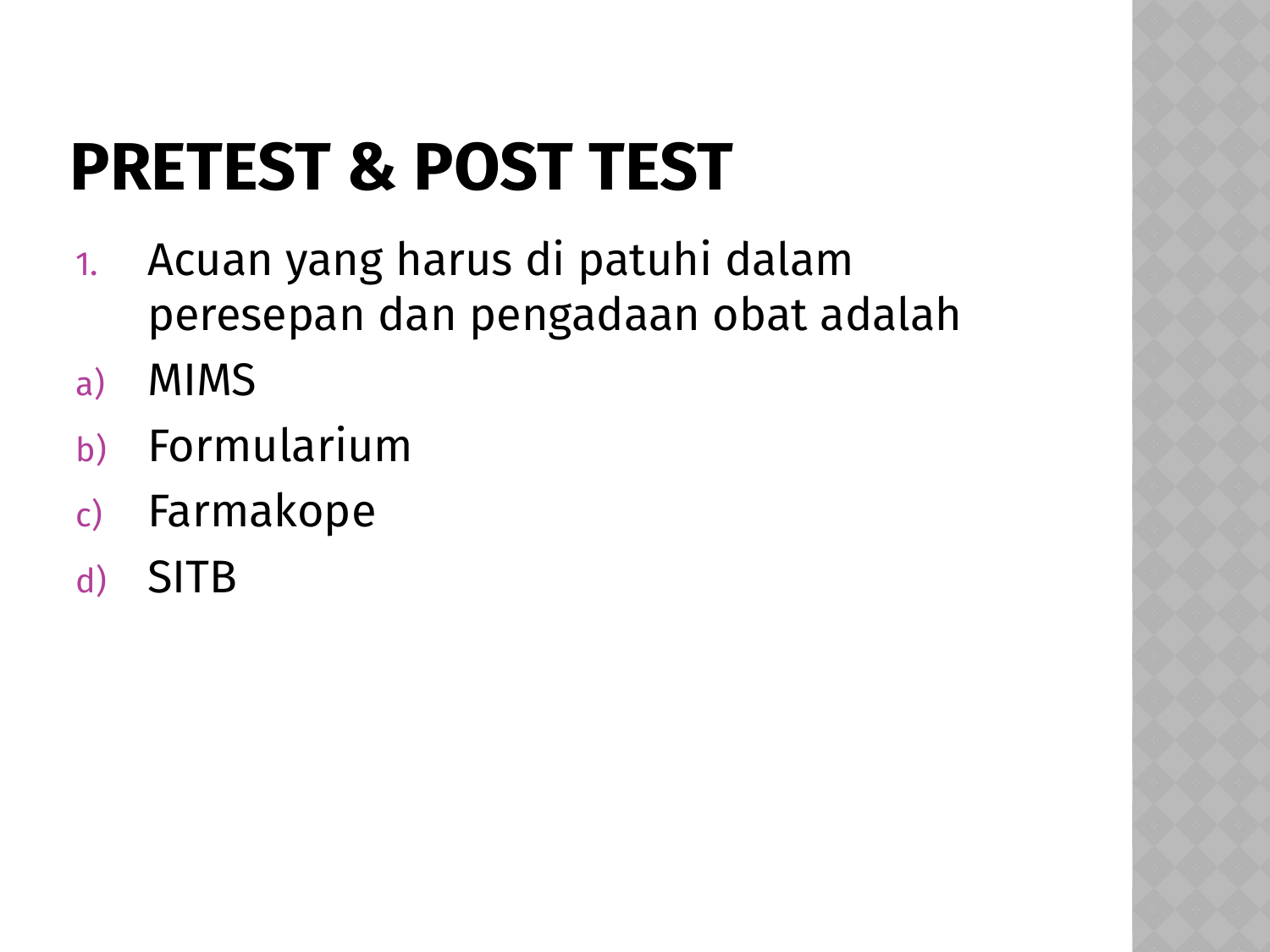

# Pretest & post test
Acuan yang harus di patuhi dalam peresepan dan pengadaan obat adalah
MIMS
Formularium
Farmakope
SITB